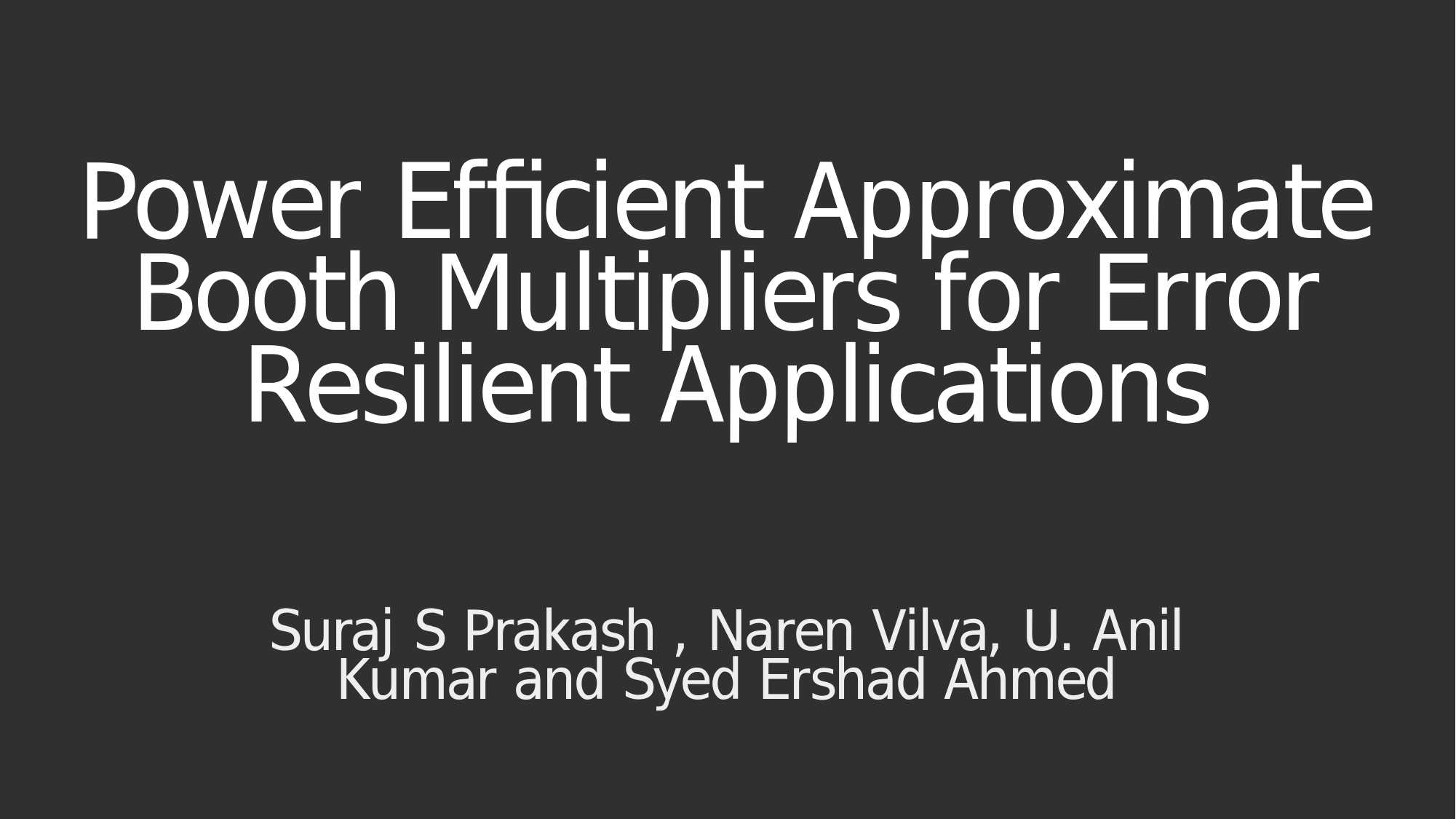

# Power Efficient Approximate Booth Multipliers for Error Resilient Applications
Suraj S Prakash , Naren Vilva, U. Anil Kumar and Syed Ershad Ahmed